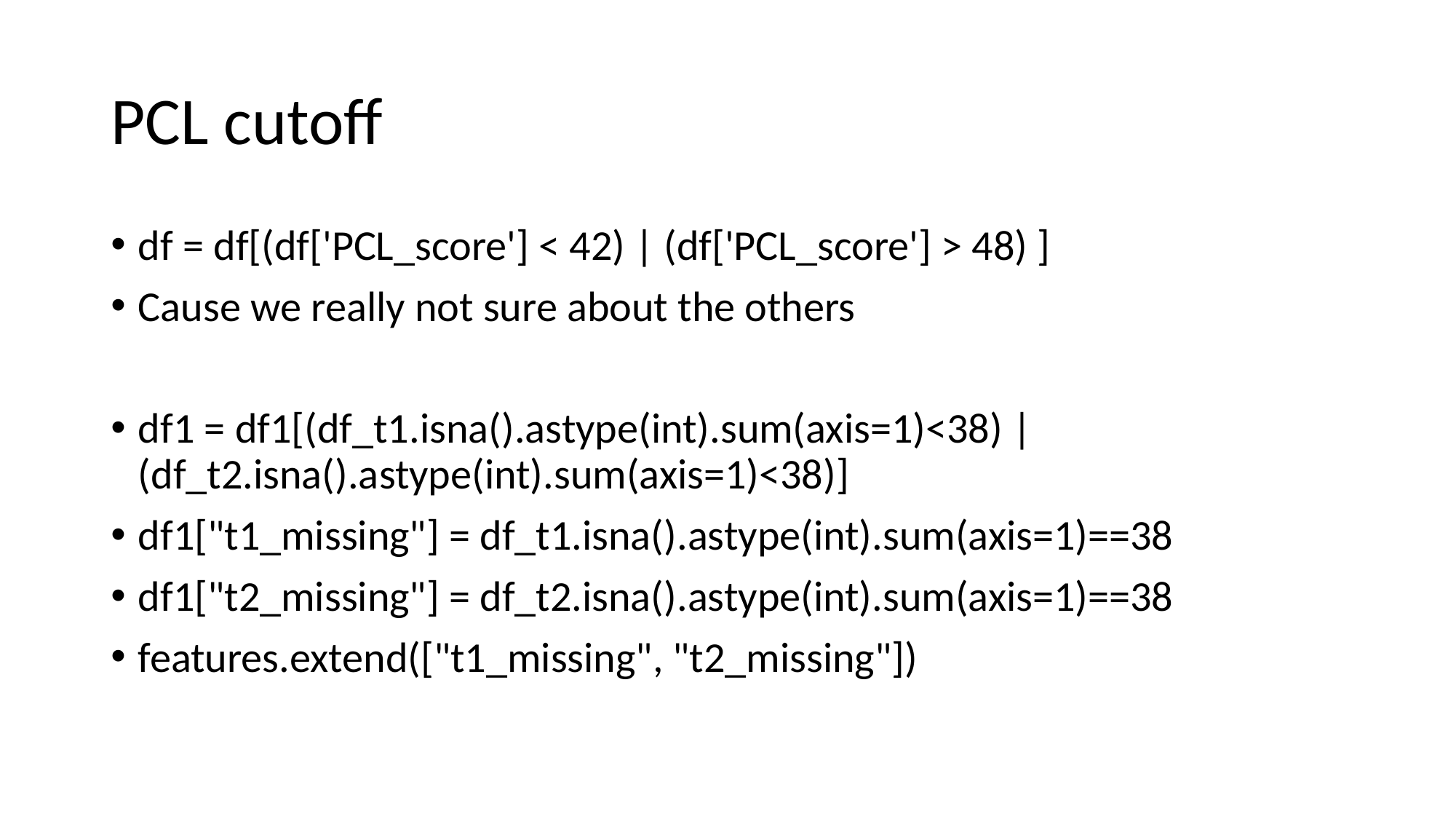

# PCL cutoff
df = df[(df['PCL_score'] < 42) | (df['PCL_score'] > 48) ]
Cause we really not sure about the others

df1 = df1[(df_t1.isna().astype(int).sum(axis=1)<38) | (df_t2.isna().astype(int).sum(axis=1)<38)]
df1["t1_missing"] = df_t1.isna().astype(int).sum(axis=1)==38
df1["t2_missing"] = df_t2.isna().astype(int).sum(axis=1)==38
features.extend(["t1_missing", "t2_missing"])